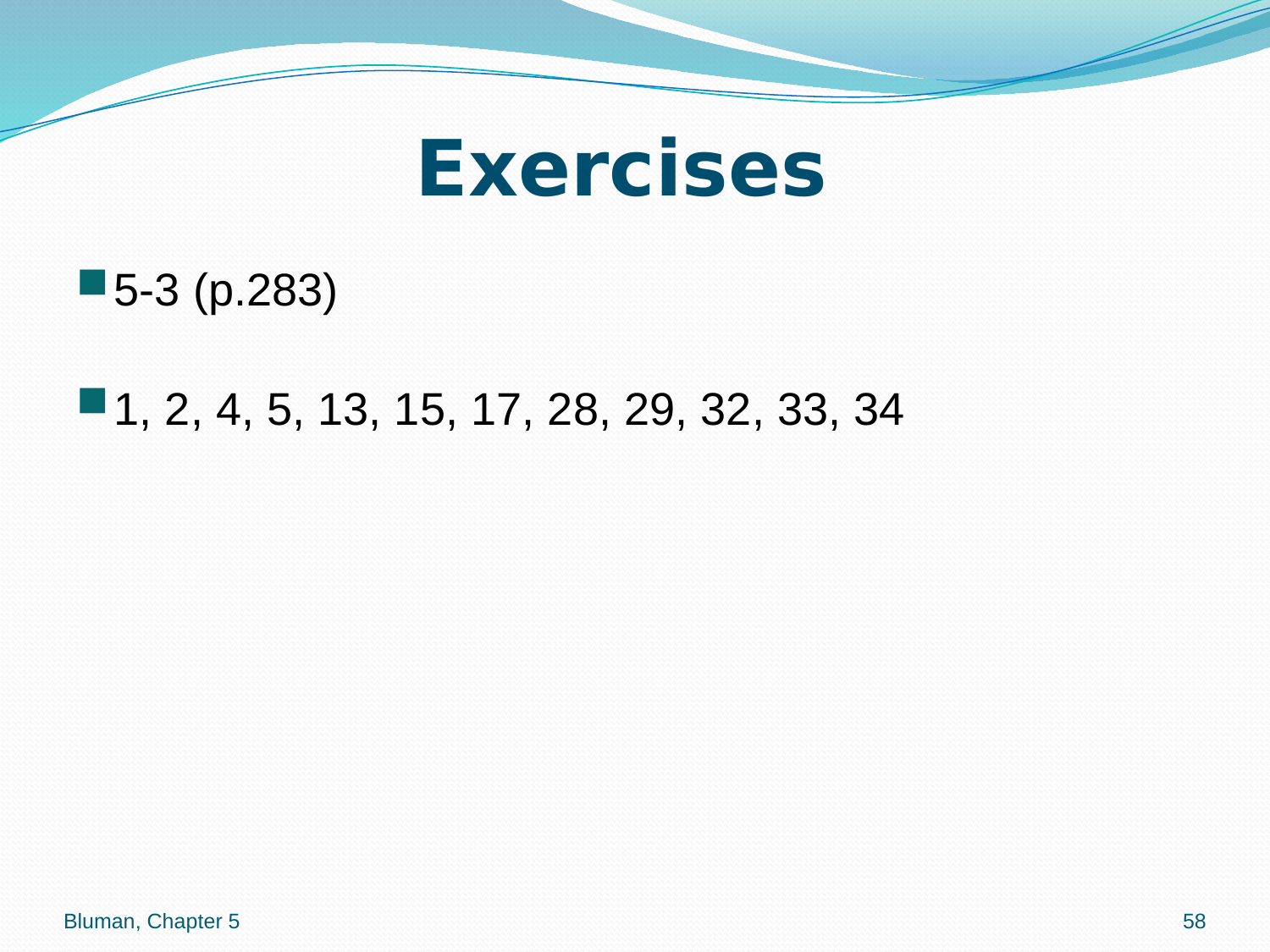

# Exercises
5-3 (p.283)
1, 2, 4, 5, 13, 15, 17, 28, 29, 32, 33, 34
Bluman, Chapter 5
58